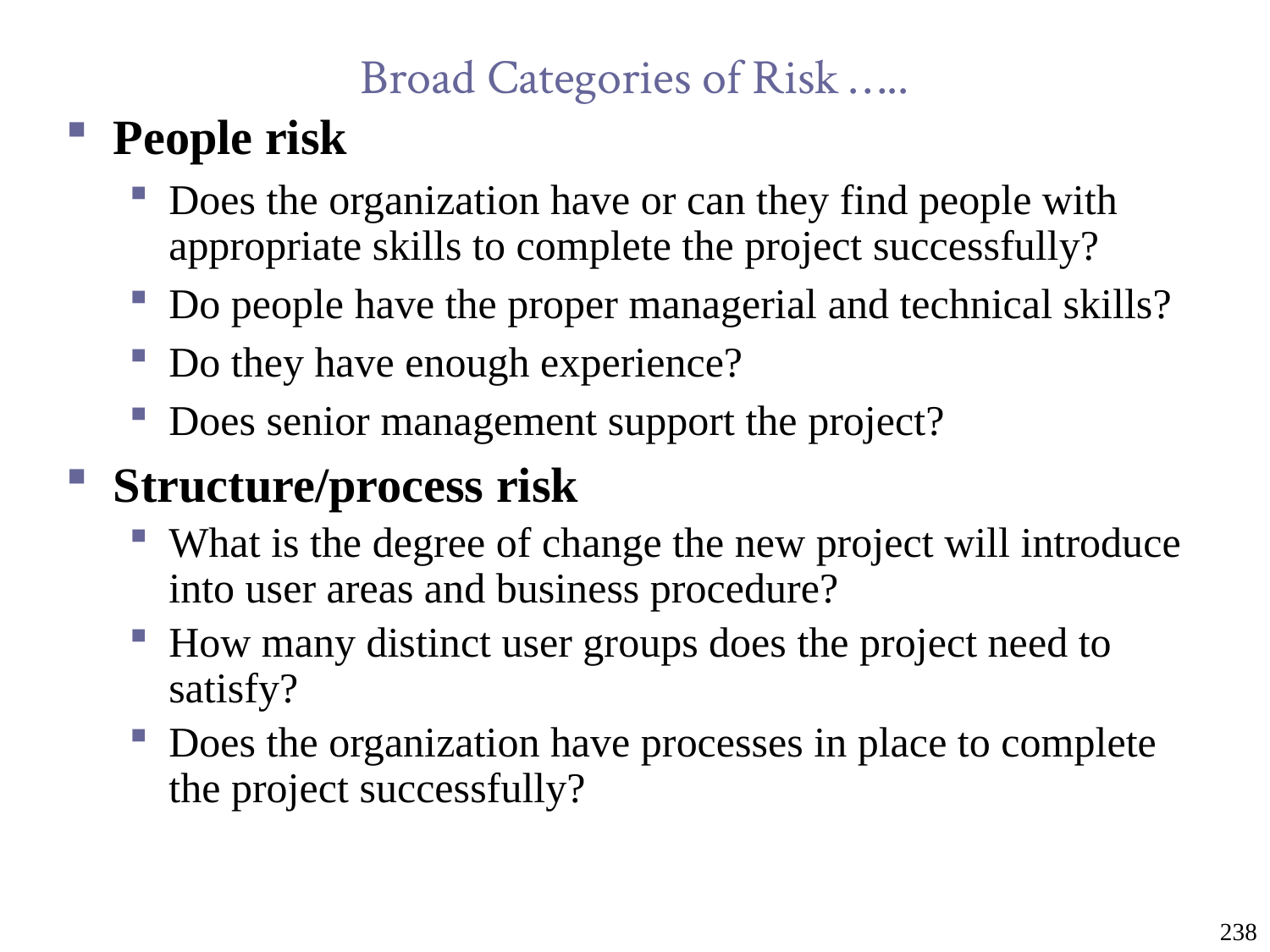

# Broad Categories of Risk …..
People risk
Does the organization have or can they find people with appropriate skills to complete the project successfully?
Do people have the proper managerial and technical skills?
Do they have enough experience?
Does senior management support the project?
Structure/process risk
What is the degree of change the new project will introduce into user areas and business procedure?
How many distinct user groups does the project need to satisfy?
Does the organization have processes in place to complete the project successfully?

238